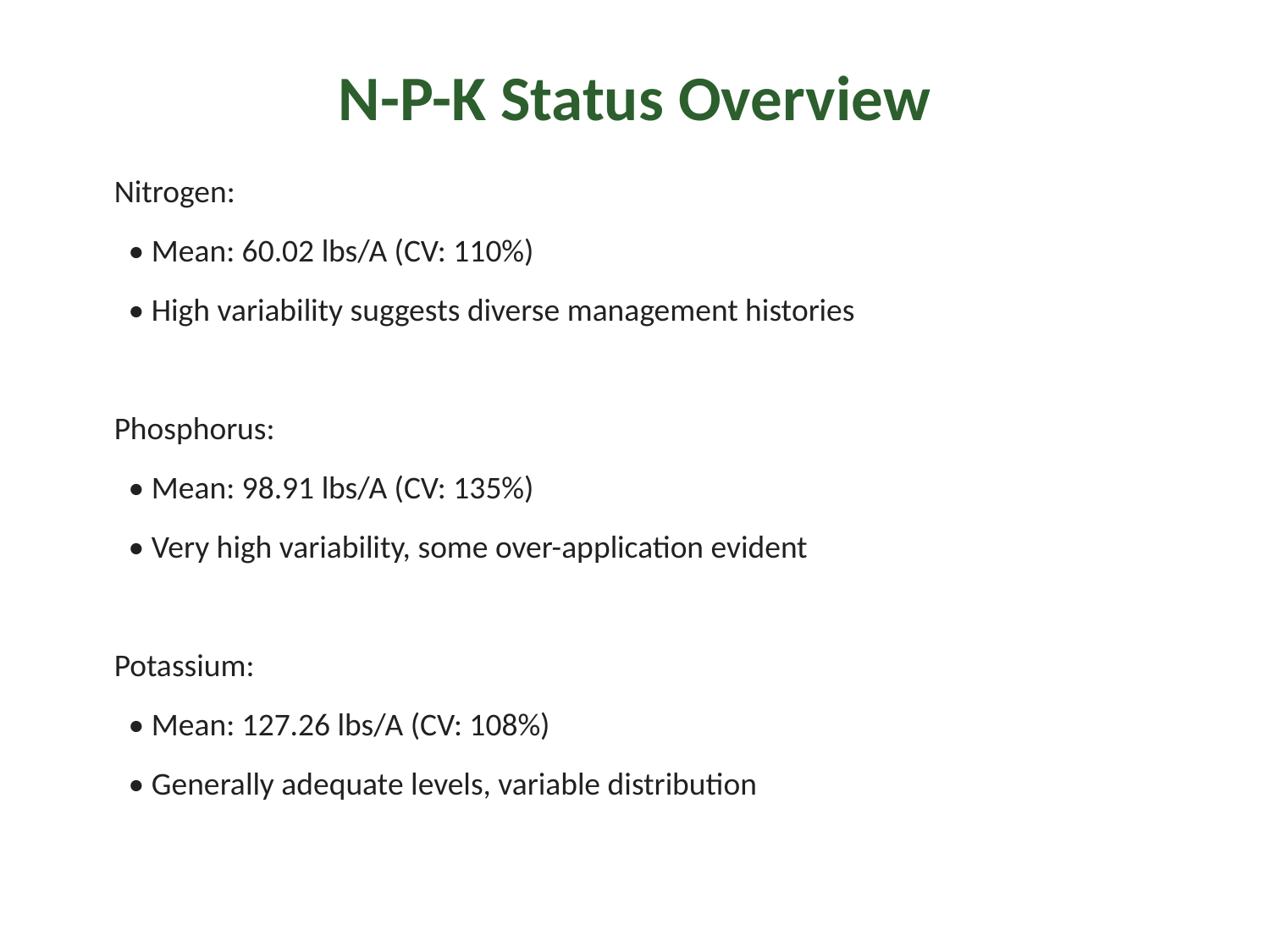

N-P-K Status Overview
Nitrogen:
  • Mean: 60.02 lbs/A (CV: 110%)
  • High variability suggests diverse management histories

Phosphorus:
  • Mean: 98.91 lbs/A (CV: 135%)
  • Very high variability, some over-application evident

Potassium:
  • Mean: 127.26 lbs/A (CV: 108%)
  • Generally adequate levels, variable distribution